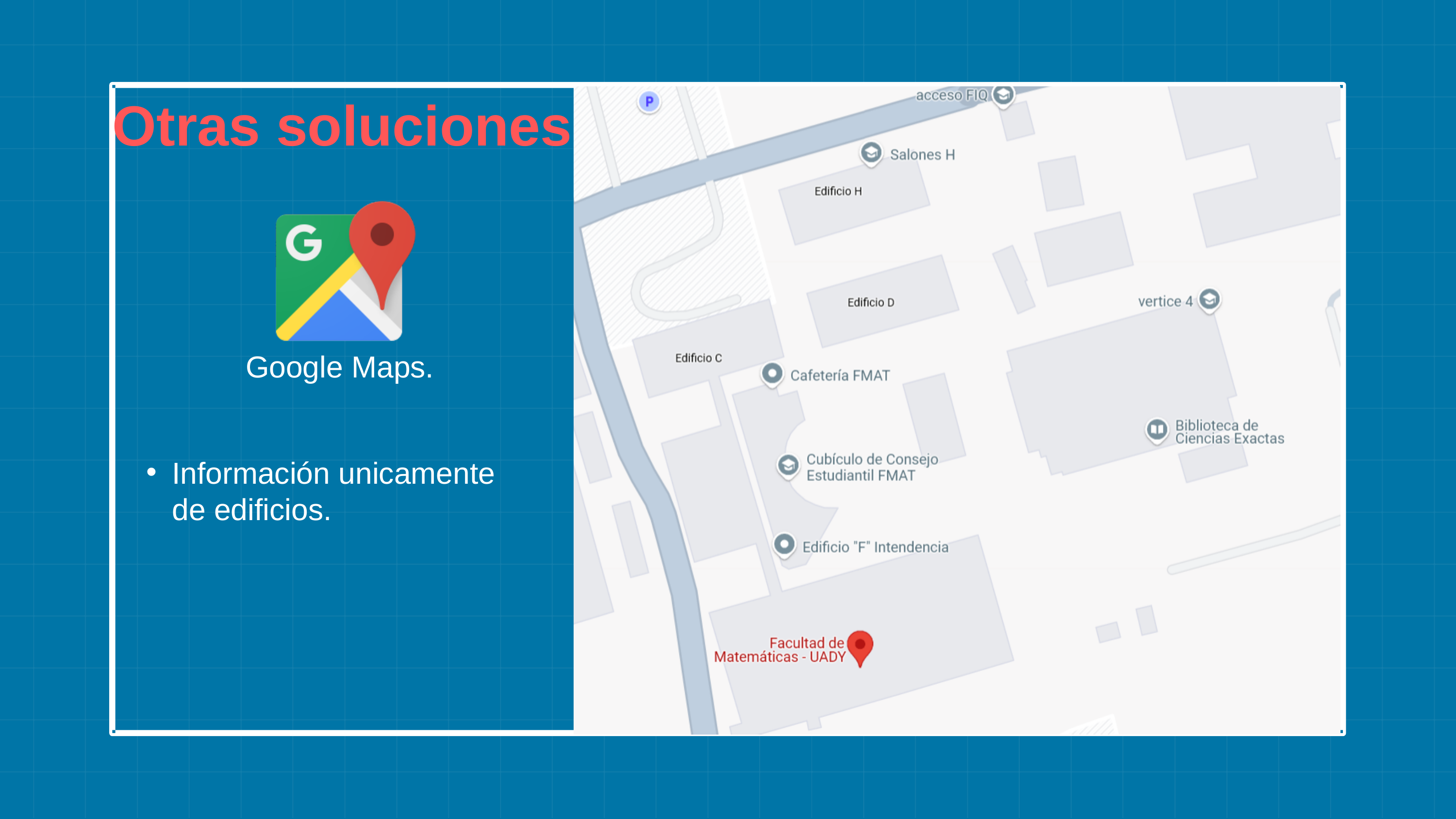

Otras soluciones

Google Maps.
Información unicamente de edificios.